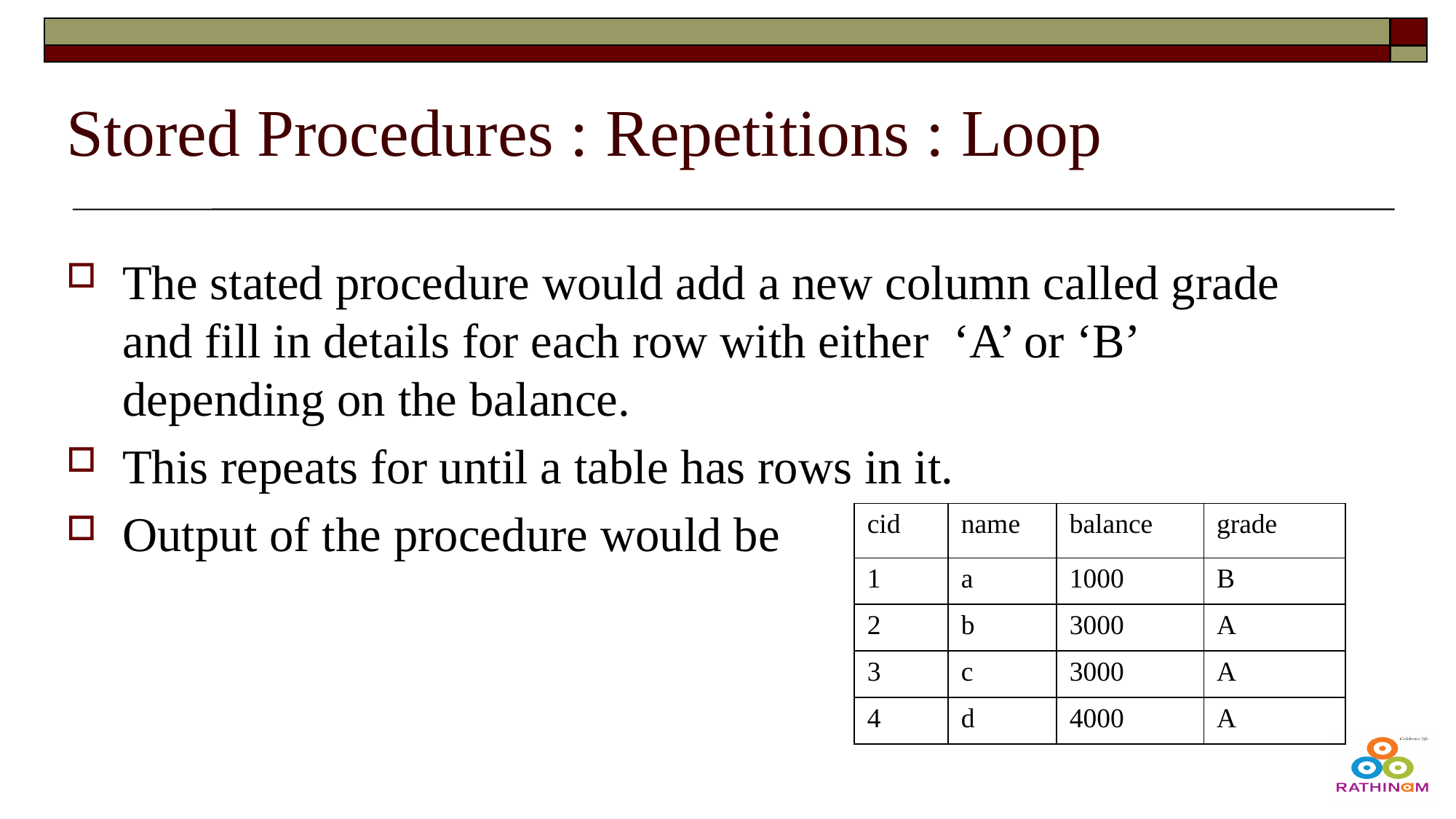

# Stored Procedures : Repetitions : Loop
The stated procedure would add a new column called grade and fill in details for each row with either  ‘A’ or ‘B’ depending on the balance.
This repeats for until a table has rows in it.
Output of the procedure would be
| cid | name | balance | grade |
| --- | --- | --- | --- |
| 1 | a | 1000 | B |
| 2 | b | 3000 | A |
| 3 | c | 3000 | A |
| 4 | d | 4000 | A |